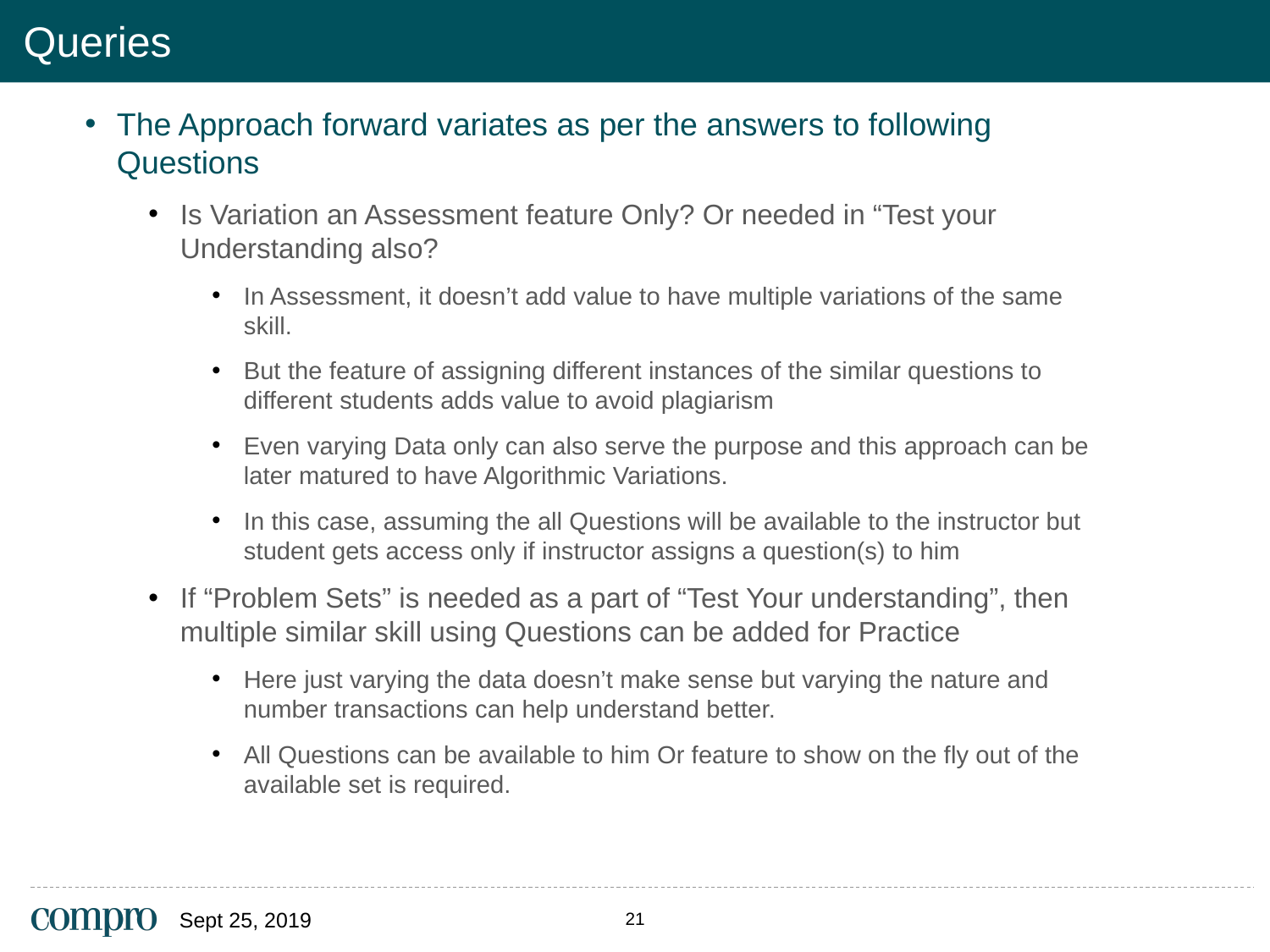

# Queries
The Approach forward variates as per the answers to following Questions
Is Variation an Assessment feature Only? Or needed in “Test your Understanding also?
In Assessment, it doesn’t add value to have multiple variations of the same skill.
But the feature of assigning different instances of the similar questions to different students adds value to avoid plagiarism
Even varying Data only can also serve the purpose and this approach can be later matured to have Algorithmic Variations.
In this case, assuming the all Questions will be available to the instructor but student gets access only if instructor assigns a question(s) to him
If “Problem Sets” is needed as a part of “Test Your understanding”, then multiple similar skill using Questions can be added for Practice
Here just varying the data doesn’t make sense but varying the nature and number transactions can help understand better.
All Questions can be available to him Or feature to show on the fly out of the available set is required.